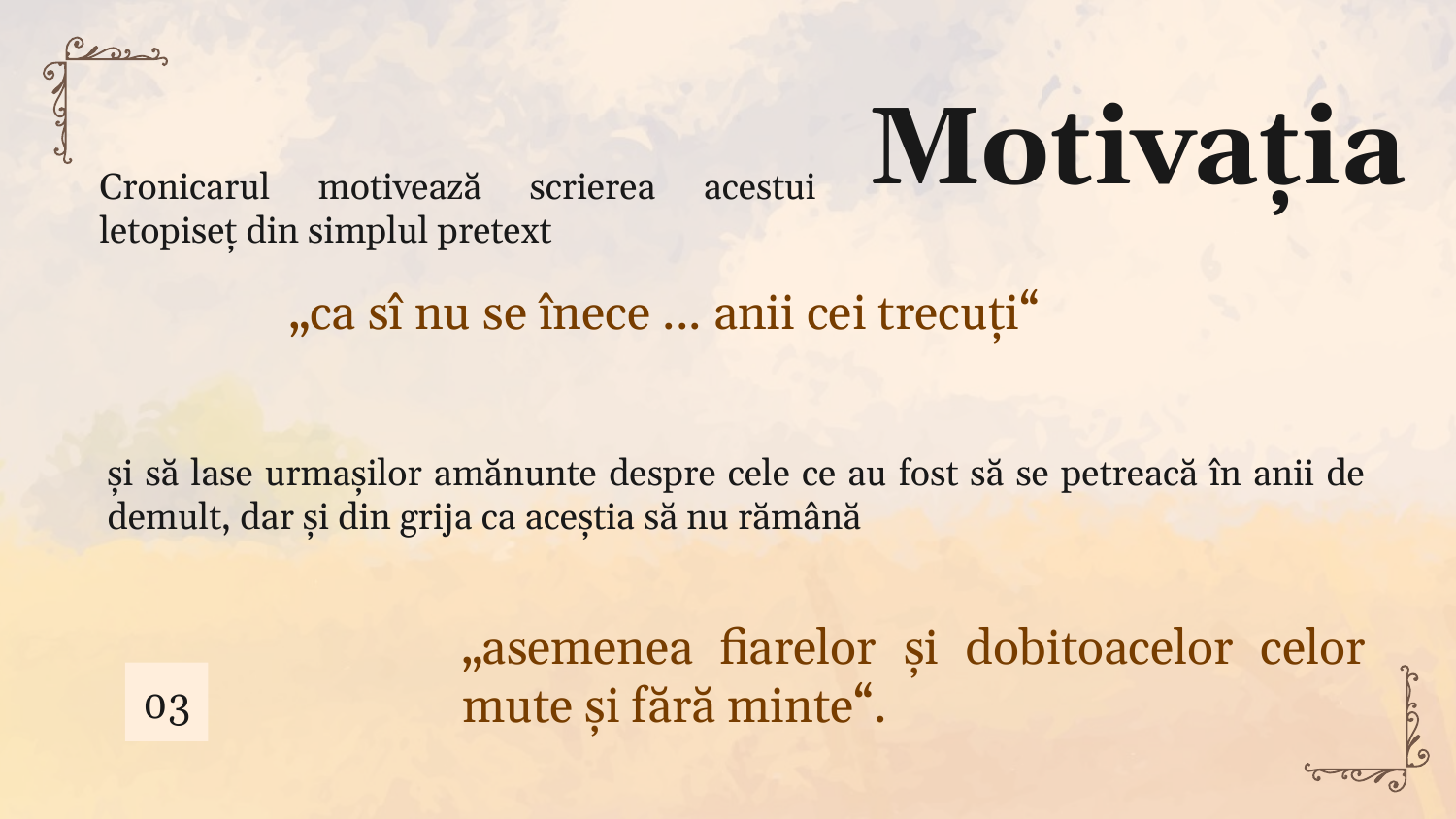

# Motivația
Cronicarul motivează scrierea acestui letopiseț din simplul pretext
„ca sî nu se înece ... anii cei trecuți“
și să lase urmașilor amănunte despre cele ce au fost să se petreacă în anii de demult, dar și din grija ca aceștia să nu rămână
„asemenea fiarelor și dobitoacelor celor mute și fără minte“.
03